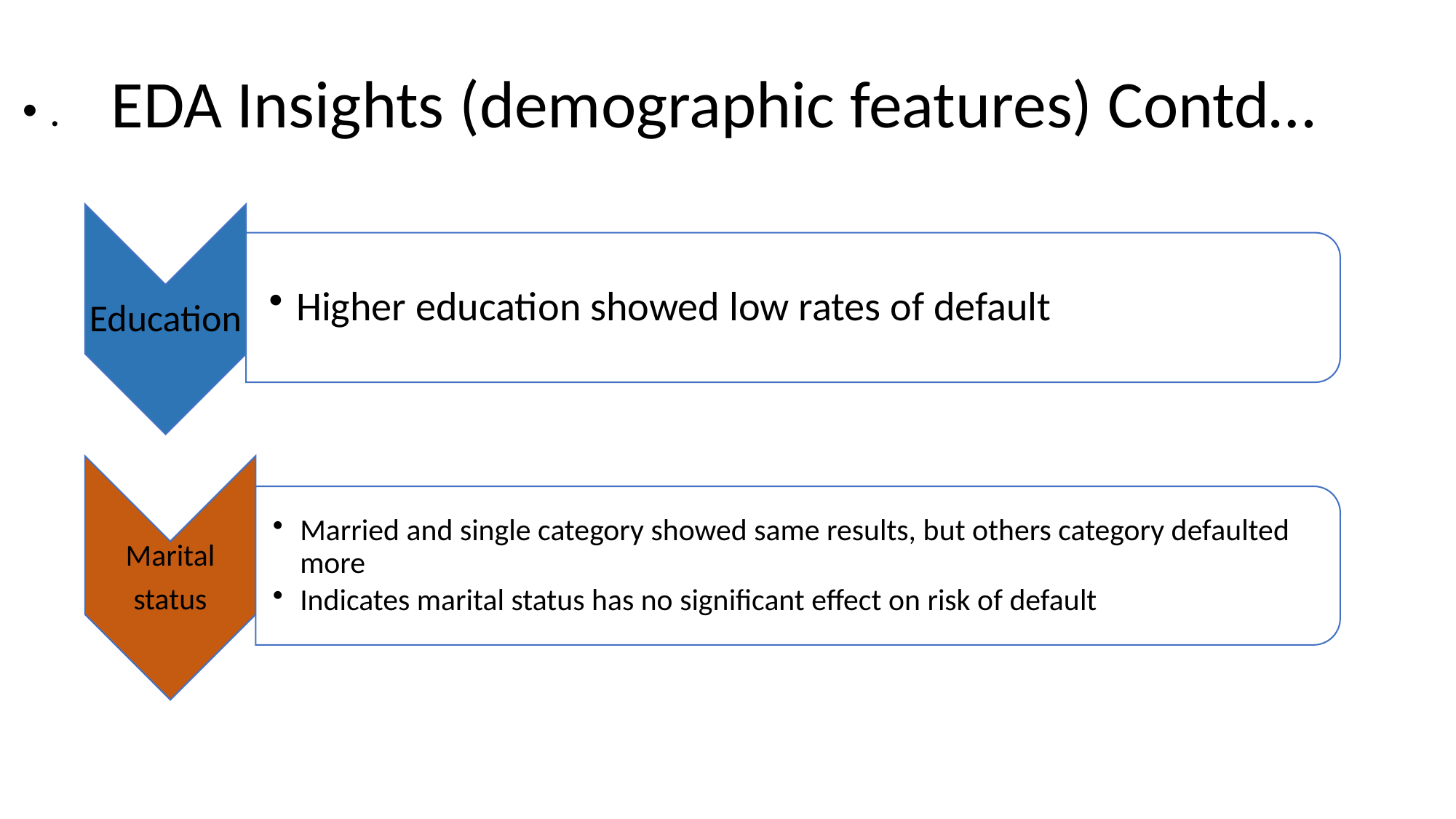

# EDA Insights (demographic features) Contd…
.
Education
Higher education showed low rates of default
Marital
status
Married and single category showed same results, but others category defaulted more
Indicates marital status has no significant effect on risk of default